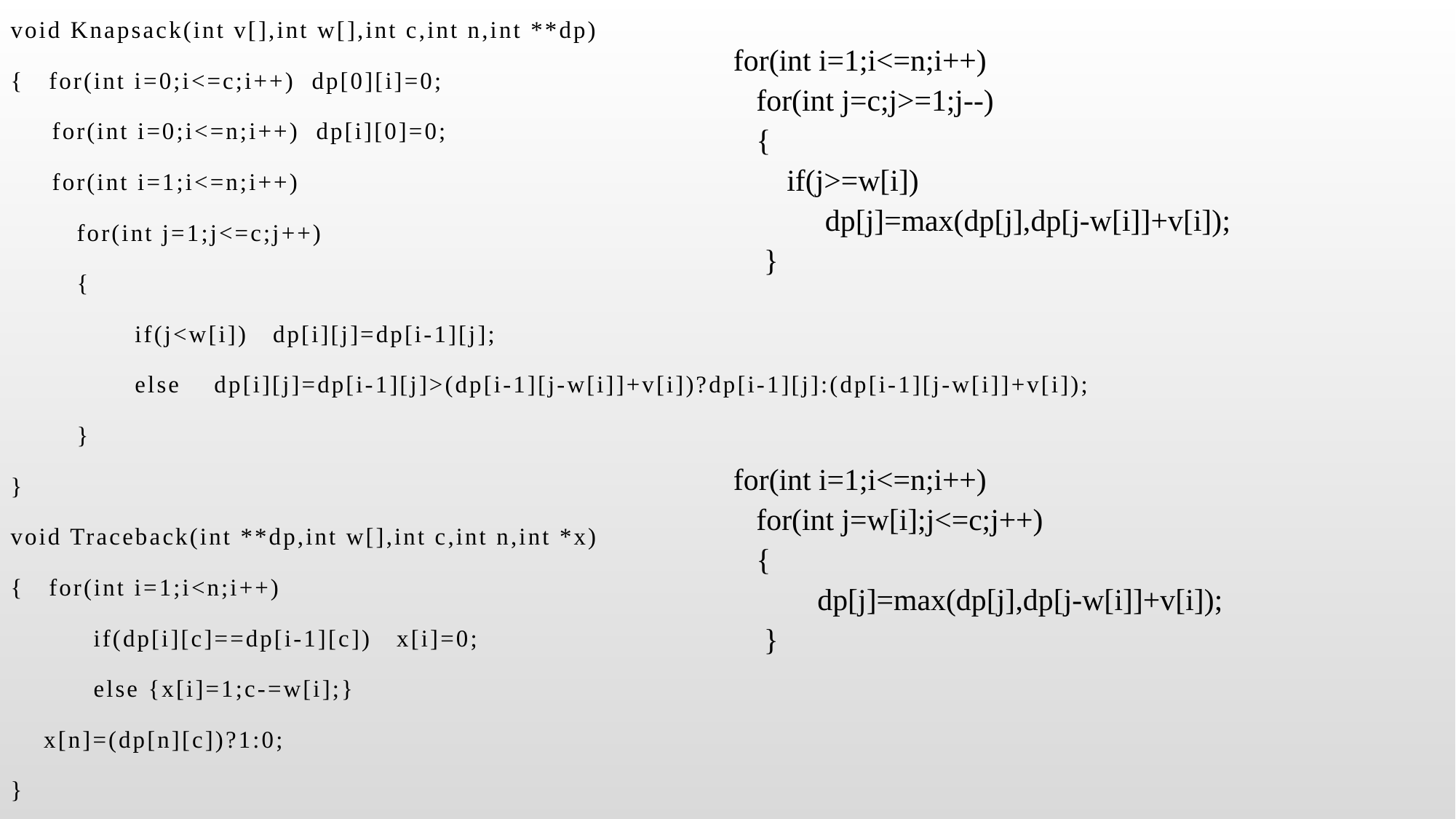

void Knapsack(int v[],int w[],int c,int n,int **dp)
{   for(int i=0;i<=c;i++)  dp[0][i]=0;
     for(int i=0;i<=n;i++)  dp[i][0]=0;
     for(int i=1;i<=n;i++)
        for(int j=1;j<=c;j++)
        {
               if(j<w[i])   dp[i][j]=dp[i-1][j];
               else    dp[i][j]=dp[i-1][j]>(dp[i-1][j-w[i]]+v[i])?dp[i-1][j]:(dp[i-1][j-w[i]]+v[i]);
        }
}
void Traceback(int **dp,int w[],int c,int n,int *x)
{   for(int i=1;i<n;i++)
          if(dp[i][c]==dp[i-1][c])   x[i]=0;
          else {x[i]=1;c-=w[i];}
    x[n]=(dp[n][c])?1:0;
}
for(int i=1;i<=n;i++)
   for(int j=c;j>=1;j--)
   {
       if(j>=w[i])
            dp[j]=max(dp[j],dp[j-w[i]]+v[i]);
    }
for(int i=1;i<=n;i++)
   for(int j=w[i];j<=c;j++)
   {
           dp[j]=max(dp[j],dp[j-w[i]]+v[i]);
    }